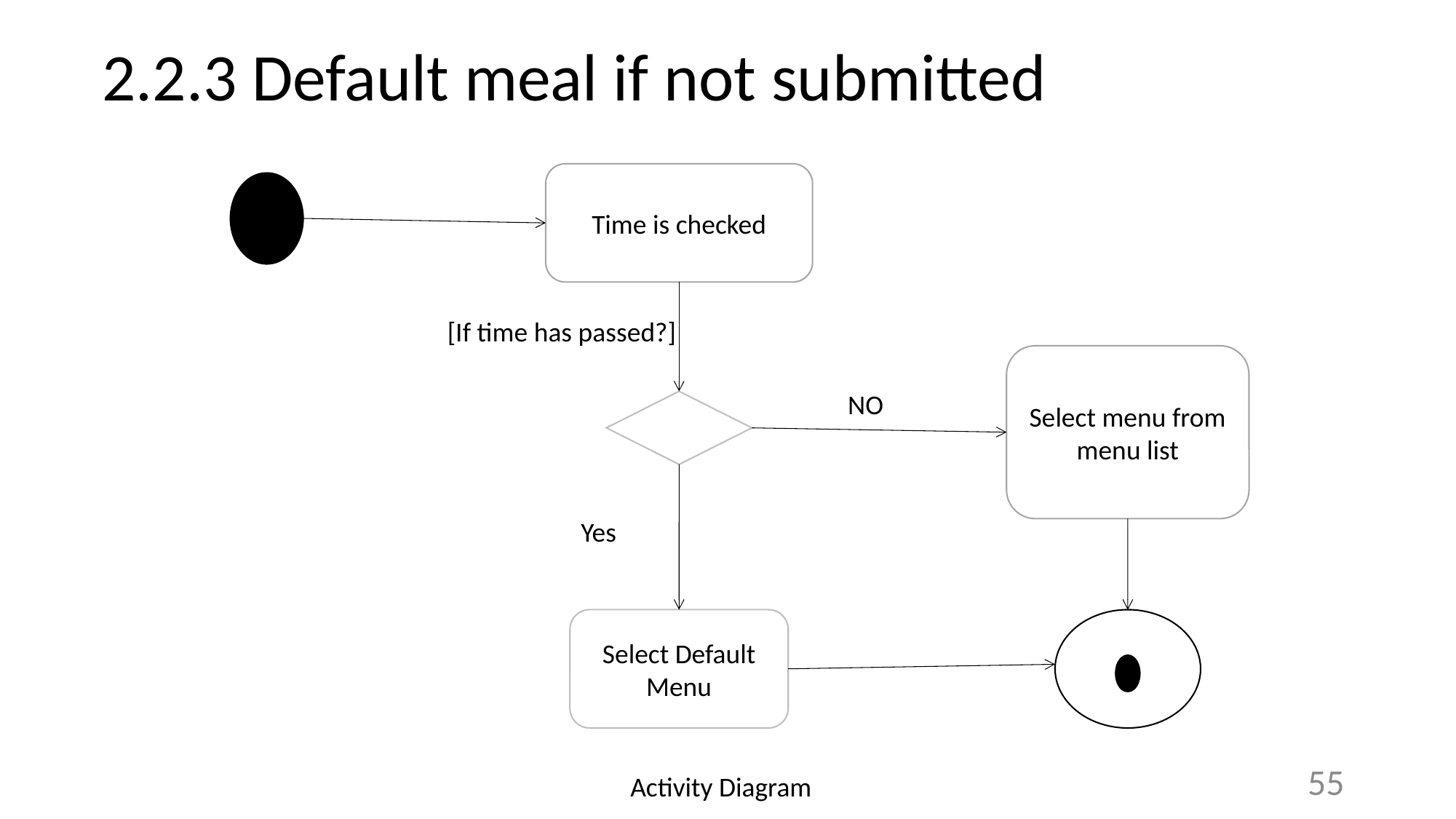

# 2.2.3 Default meal if not submitted
Time is checked

[If time has passed?]
Select menu from menu list
NO

Yes
Select Default Menu

55
Activity Diagram